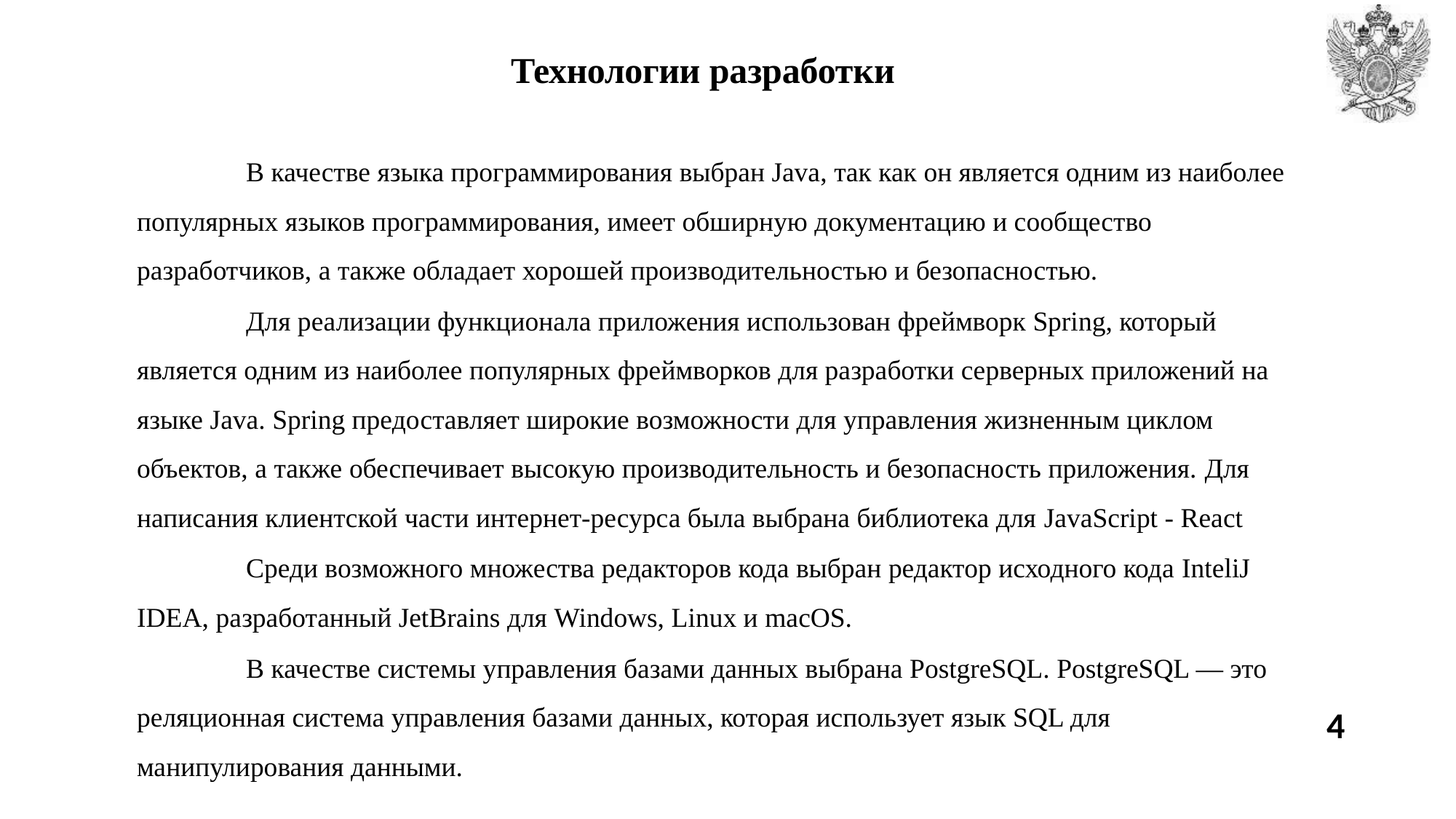

# Технологии разработки
	В качестве языка программирования выбран Java, так как он является одним из наиболее популярных языков программирования, имеет обширную документацию и сообщество разработчиков, а также обладает хорошей производительностью и безопасностью.
	Для реализации функционала приложения использован фреймворк Spring, который является одним из наиболее популярных фреймворков для разработки серверных приложений на языке Java. Spring предоставляет широкие возможности для управления жизненным циклом объектов, а также обеспечивает высокую производительность и безопасность приложения. Для написания клиентской части интернет-ресурса была выбрана библиотека для JavaScript - React
	Среди возможного множества редакторов кода выбран редактор исходного кода InteliJ IDEA, разработанный JetBrains для Windows, Linux и macOS.
	В качестве системы управления базами данных выбрана PostgreSQL. PostgreSQL — это реляционная система управления базами данных, которая использует язык SQL для манипулирования данными.
4